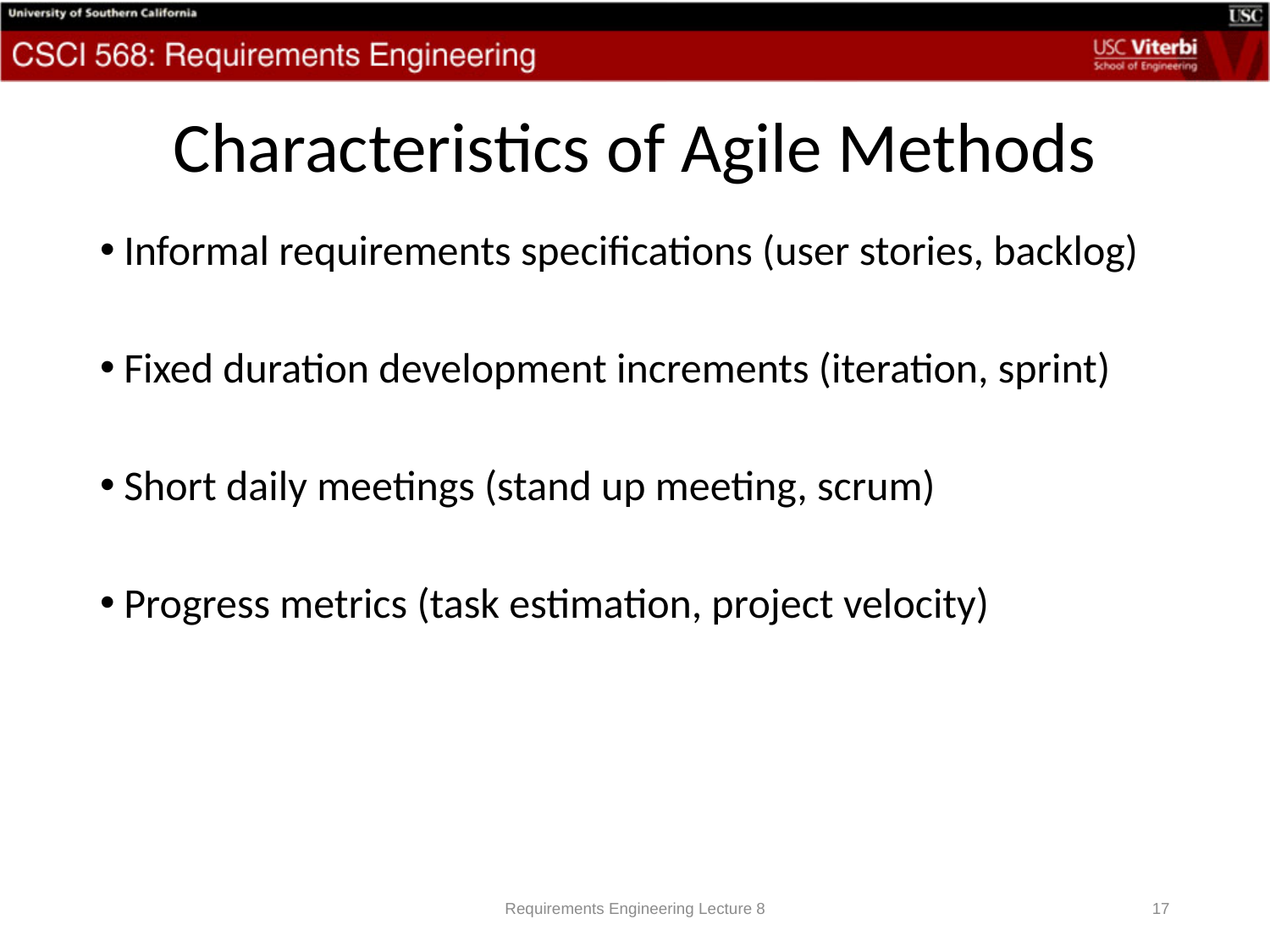

# Characteristics of Agile Methods
Informal requirements specifications (user stories, backlog)

Fixed duration development increments (iteration, sprint)

Short daily meetings (stand up meeting, scrum)

Progress metrics (task estimation, project velocity)

Requirements Engineering Lecture 8
17